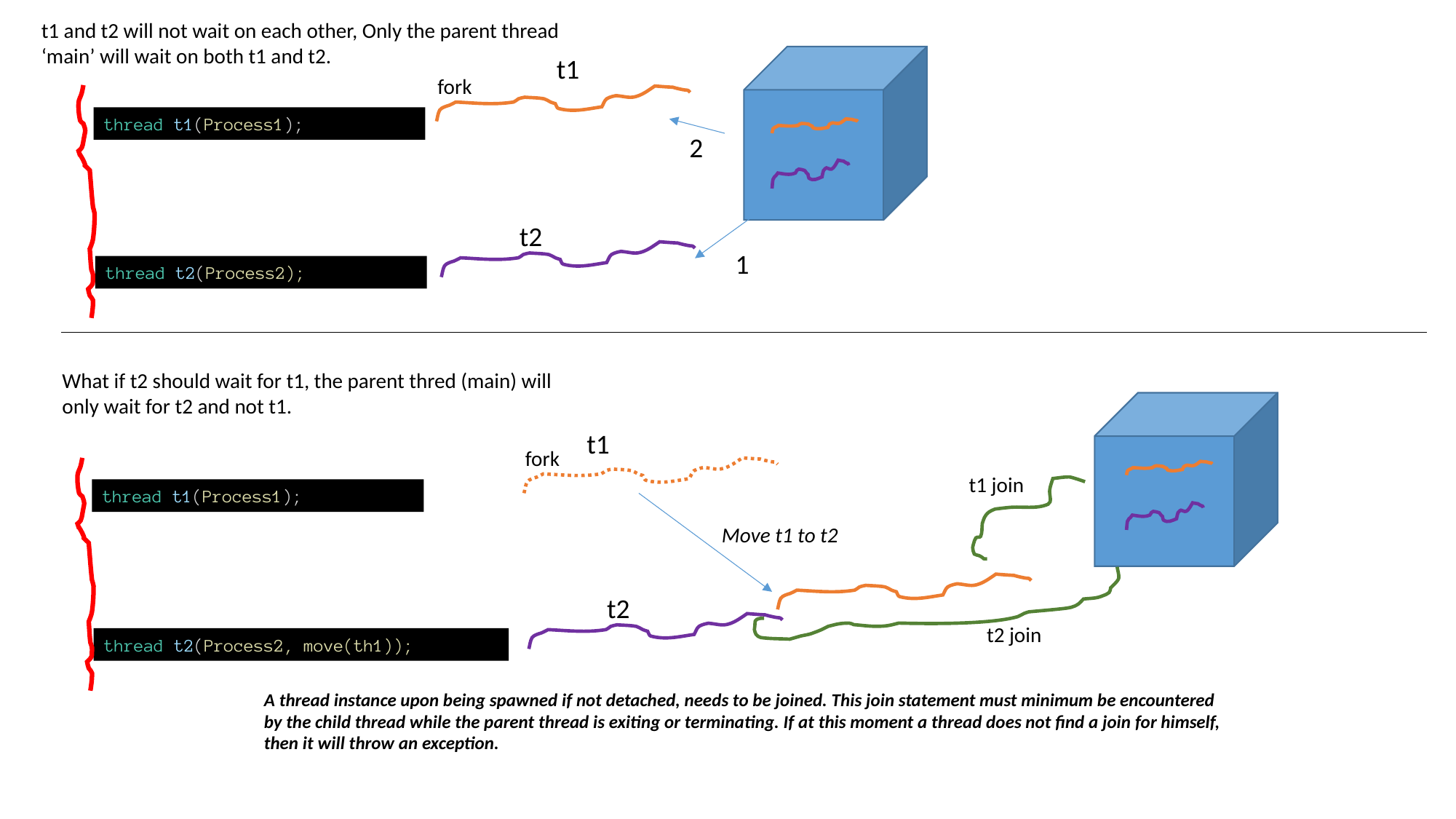

t1 and t2 will not wait on each other, Only the parent thread ‘main’ will wait on both t1 and t2.
t1

fork

thread t1(Process1);

2

t2

1
thread t2(Process2);
What if t2 should wait for t1, the parent thred (main) will only wait for t2 and not t1.

t1
fork

t1 join

thread t1(Process1);

Move t1 to t2

t2

t2 join
thread t2(Process2, move(th1));
A thread instance upon being spawned if not detached, needs to be joined. This join statement must minimum be encountered by the child thread while the parent thread is exiting or terminating. If at this moment a thread does not find a join for himself, then it will throw an exception.